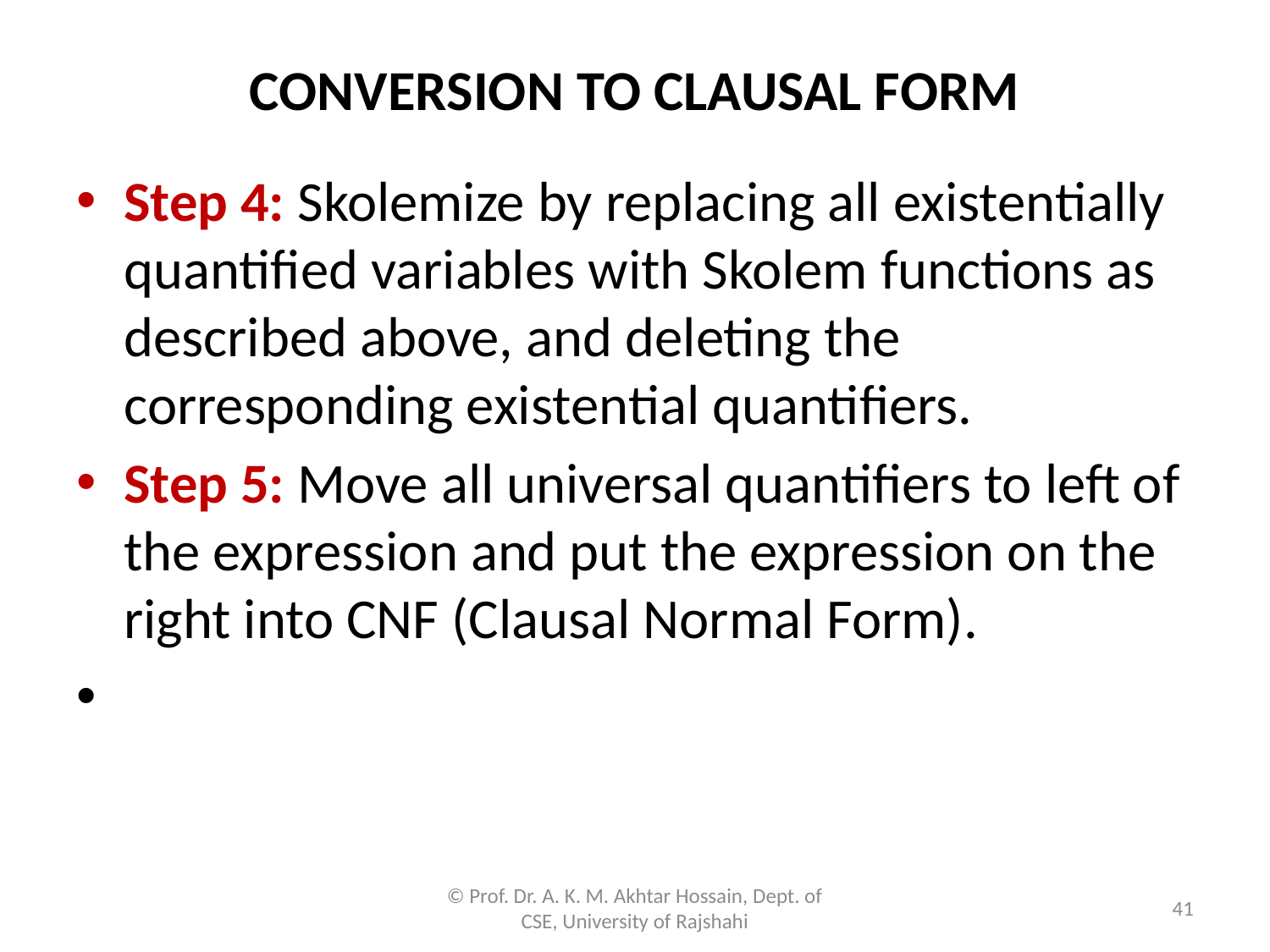

# CONVERSION TO CLAUSAL FORM
Step 4: Skolemize by replacing all existentially quantified variables with Skolem functions as described above, and deleting the corresponding existential quantifiers.
Step 5: Move all universal quantifiers to left of the expression and put the expression on the right into CNF (Clausal Normal Form).

© Prof. Dr. A. K. M. Akhtar Hossain, Dept. of CSE, University of Rajshahi
41